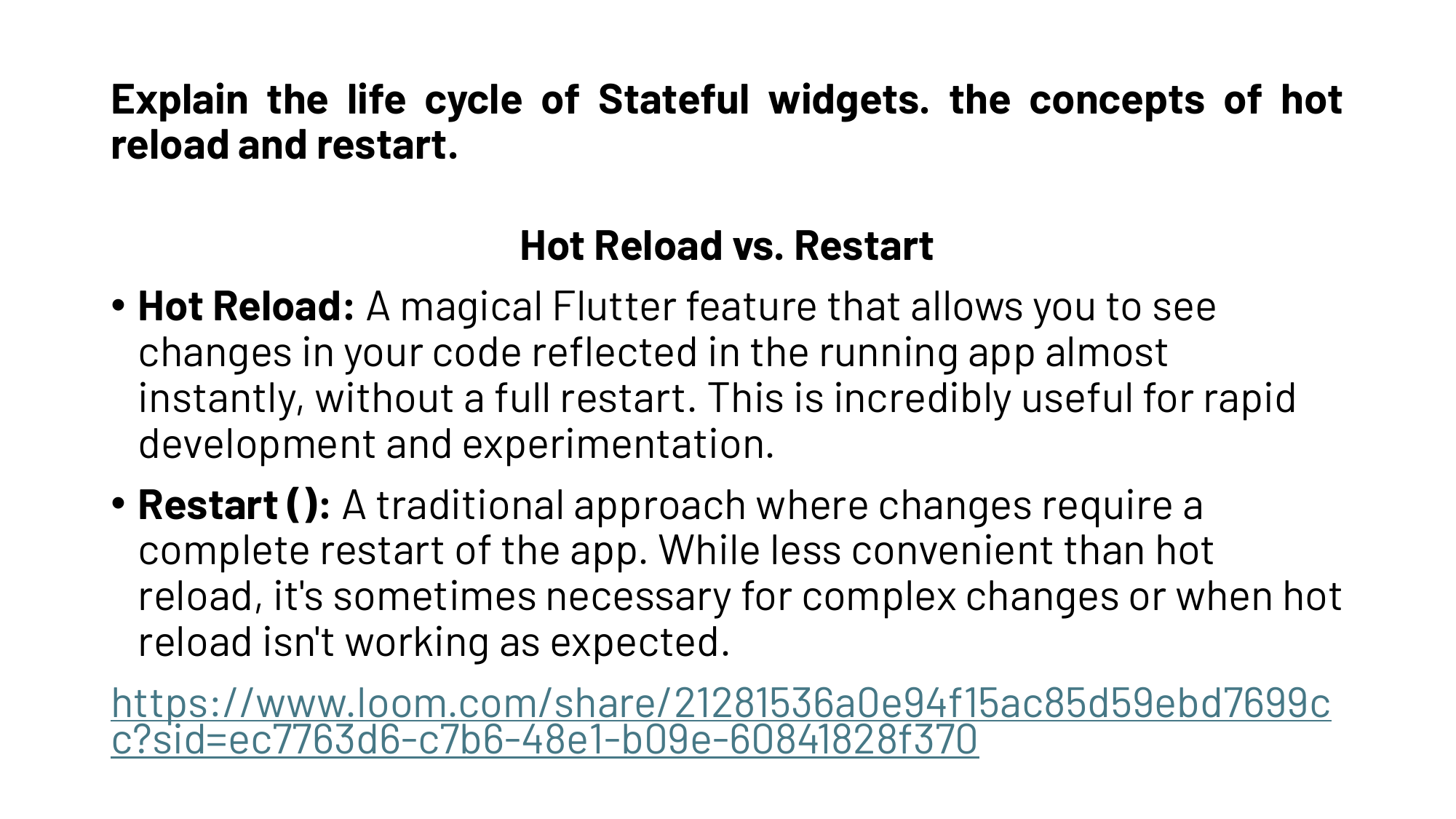

# Explain the life cycle of Stateful widgets. the concepts of hot reload and restart.
Hot Reload vs. Restart
Hot Reload: A magical Flutter feature that allows you to see changes in your code reflected in the running app almost instantly, without a full restart. This is incredibly useful for rapid development and experimentation.
Restart (): A traditional approach where changes require a complete restart of the app. While less convenient than hot reload, it's sometimes necessary for complex changes or when hot reload isn't working as expected.
https://www.loom.com/share/21281536a0e94f15ac85d59ebd7699cc?sid=ec7763d6-c7b6-48e1-b09e-60841828f370